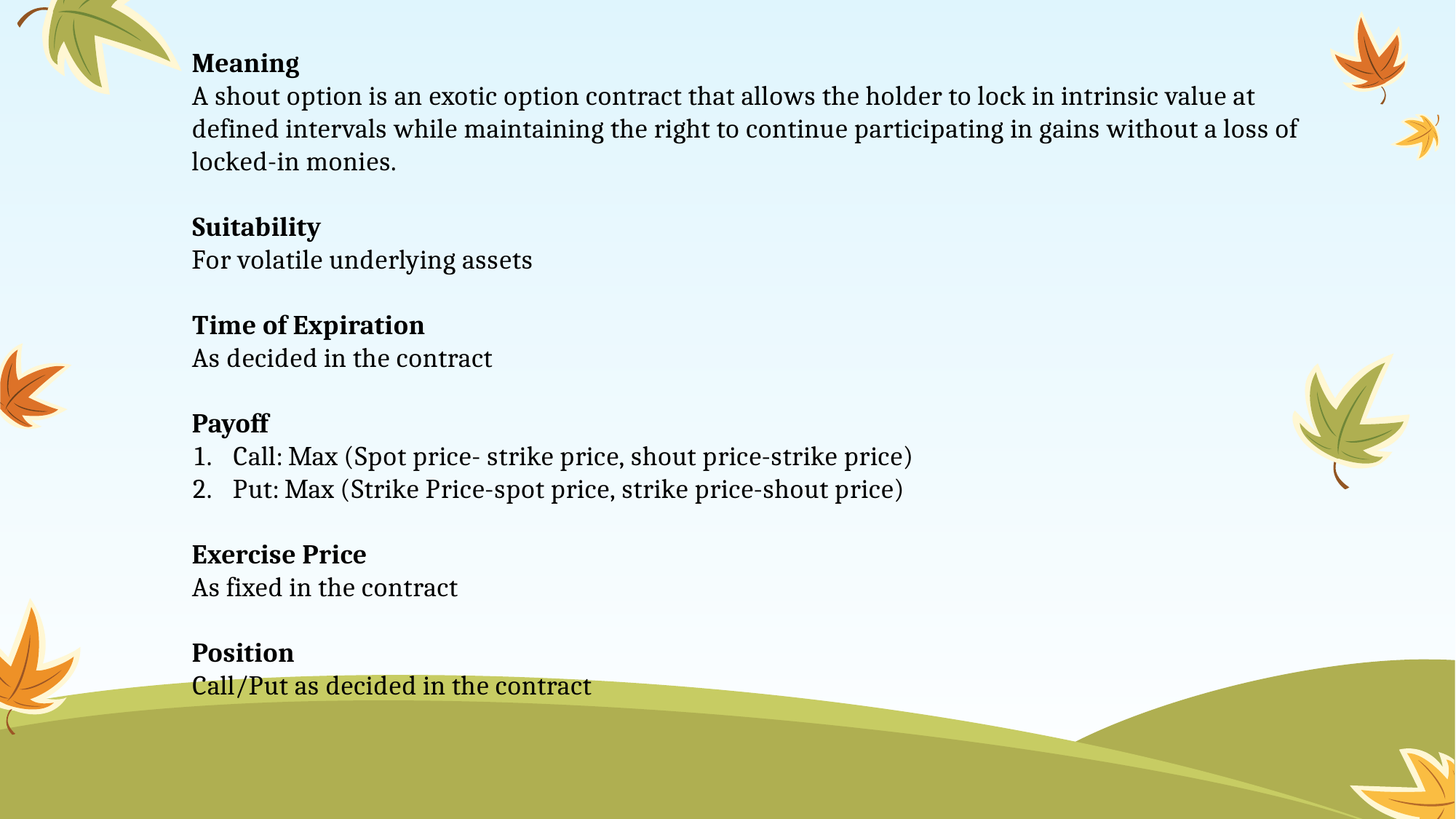

Meaning
A shout option is an exotic option contract that allows the holder to lock in intrinsic value at defined intervals while maintaining the right to continue participating in gains without a loss of locked-in monies.

Suitability
For volatile underlying assets

Time of Expiration
As decided in the contract

Payoff
Call: Max (Spot price- strike price, shout price-strike price)
Put: Max (Strike Price-spot price, strike price-shout price)

Exercise Price
As fixed in the contract

Position
Call/Put as decided in the contract